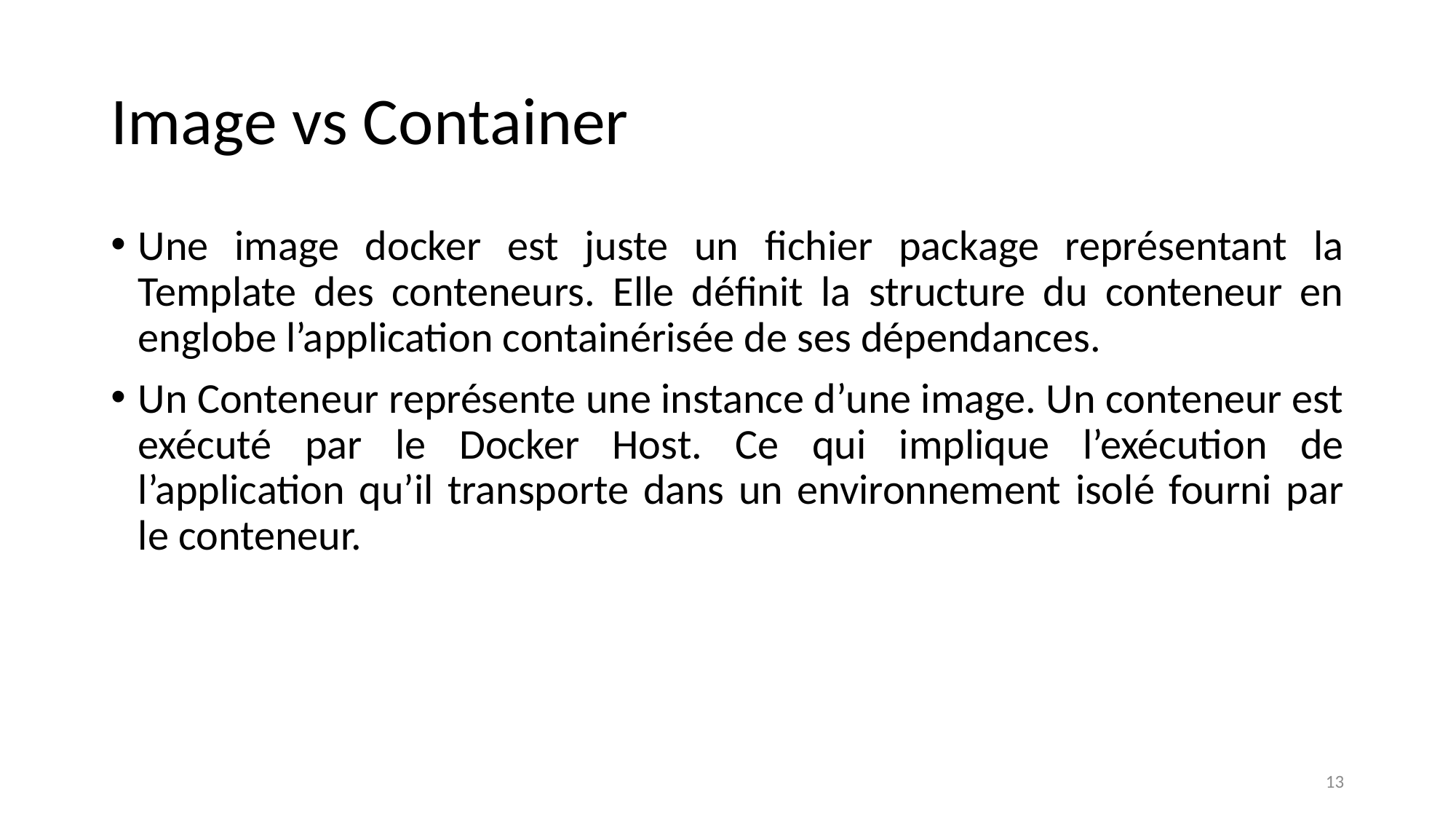

# Image vs Container
Une image docker est juste un fichier package représentant la Template des conteneurs. Elle définit la structure du conteneur en englobe l’application containérisée de ses dépendances.
Un Conteneur représente une instance d’une image. Un conteneur est exécuté par le Docker Host. Ce qui implique l’exécution de l’application qu’il transporte dans un environnement isolé fourni par le conteneur.

13